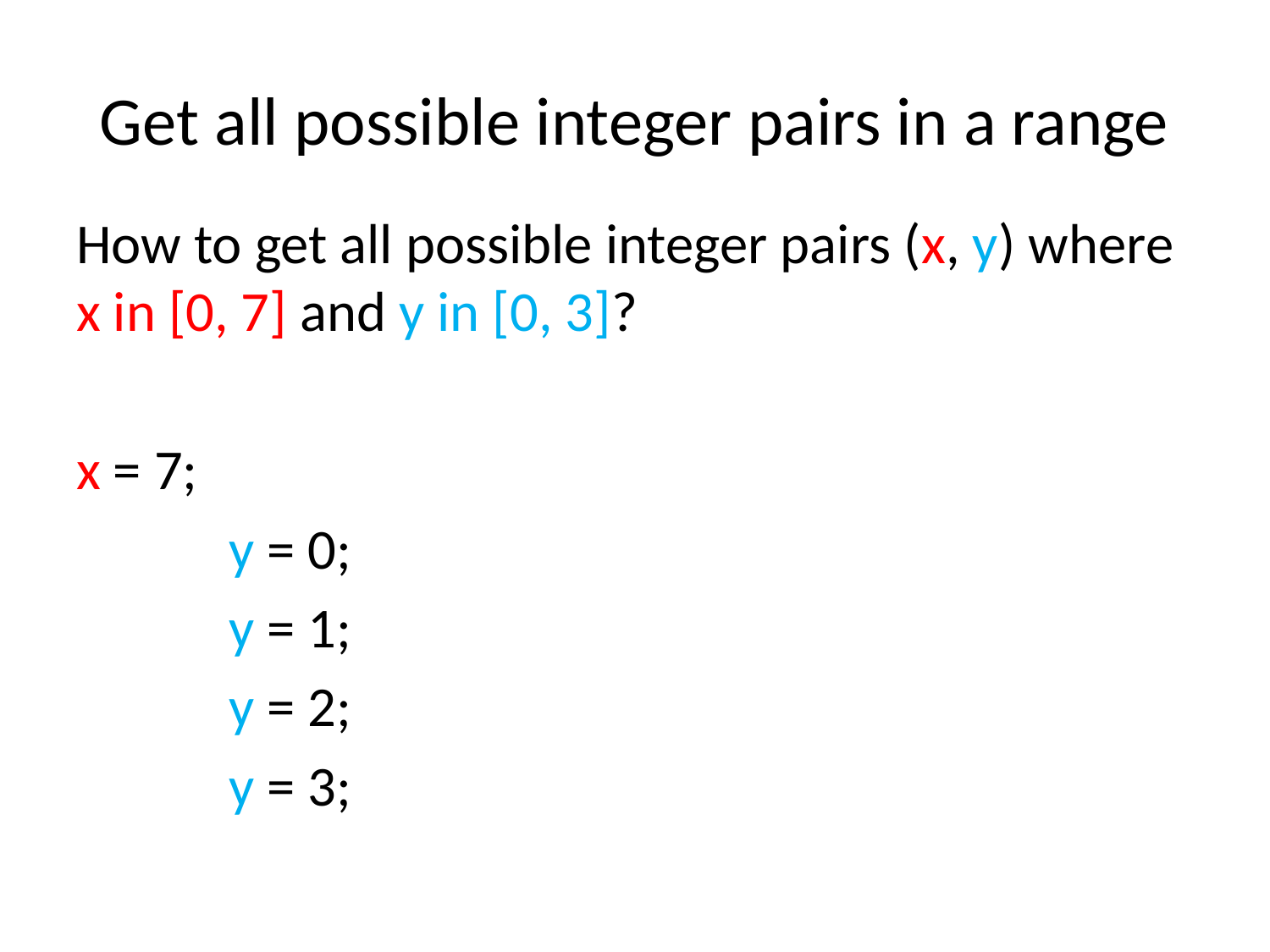

# Get all possible integer pairs in a range
How to get all possible integer pairs (x, y) where x in [0, 7] and y in [0, 3]?

x = 7;
	  y = 0;
            y = 1;
            y = 2;
            y = 3;